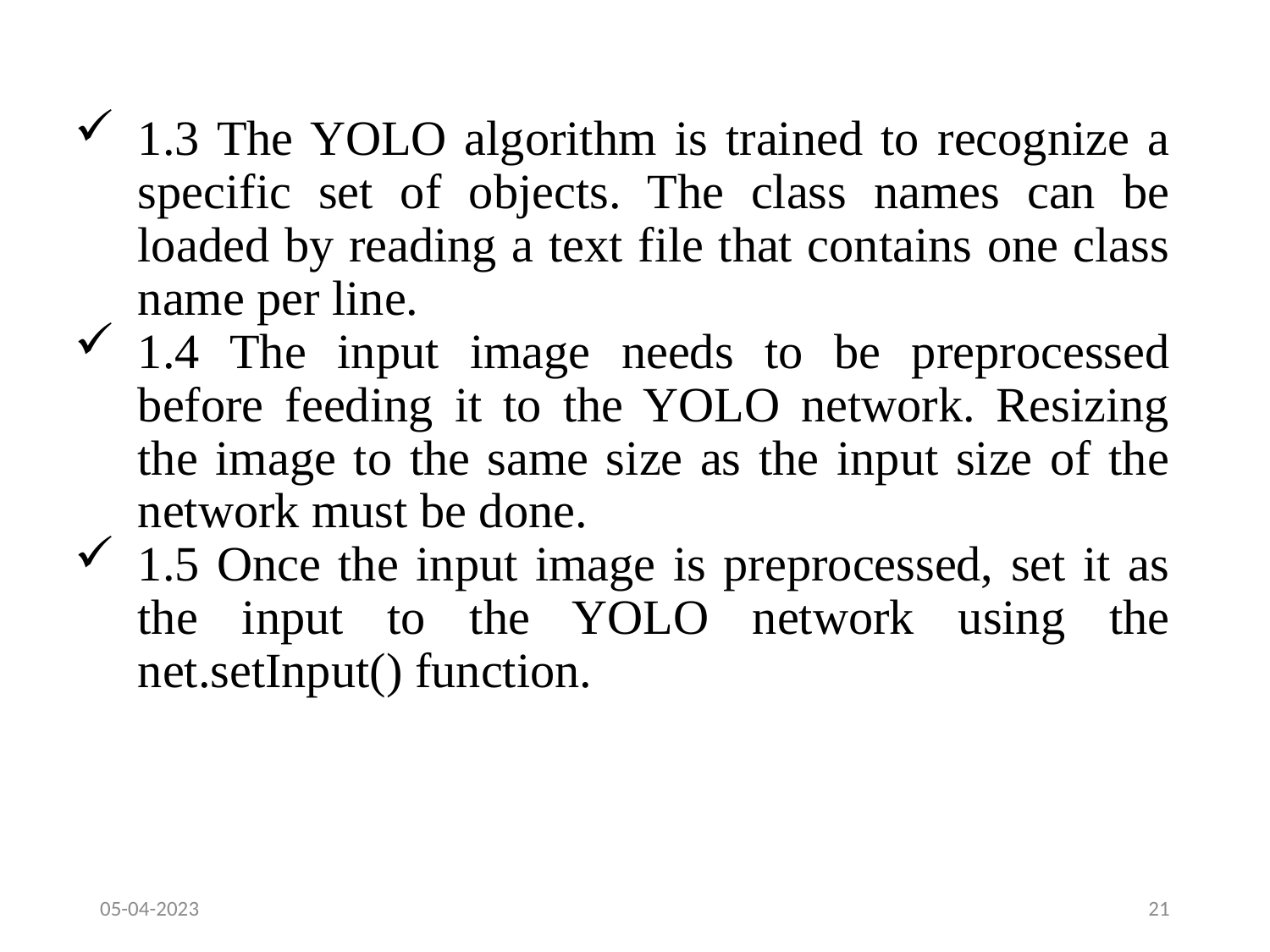

1.3 The YOLO algorithm is trained to recognize a specific set of objects. The class names can be loaded by reading a text file that contains one class name per line.
1.4 The input image needs to be preprocessed before feeding it to the YOLO network. Resizing the image to the same size as the input size of the network must be done.
1.5 Once the input image is preprocessed, set it as the input to the YOLO network using the net.setInput() function.
05-04-2023
21